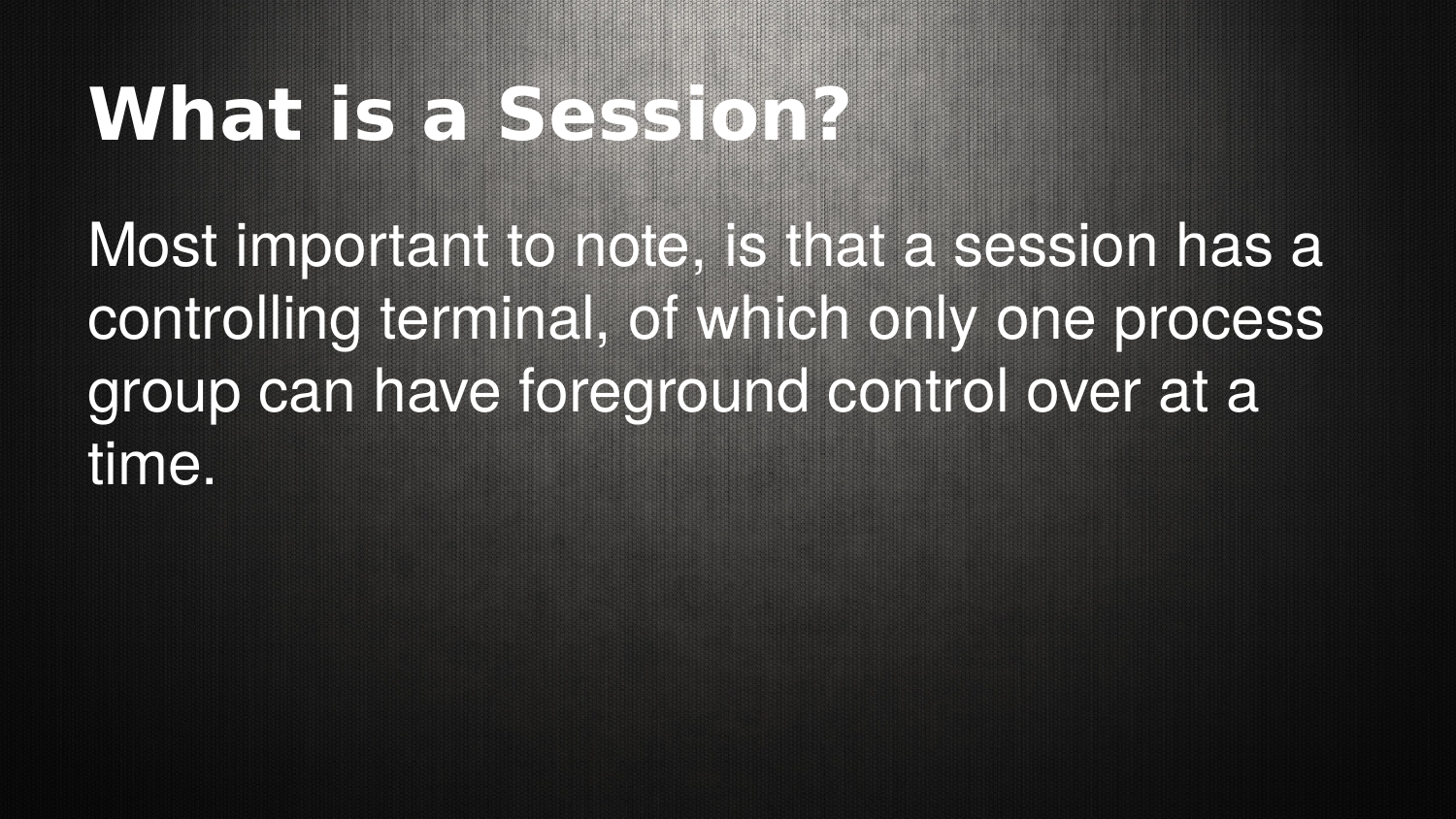

# What is a Session?
Most important to note, is that a session has a controlling terminal, of which only one process group can have foreground control over at a time.